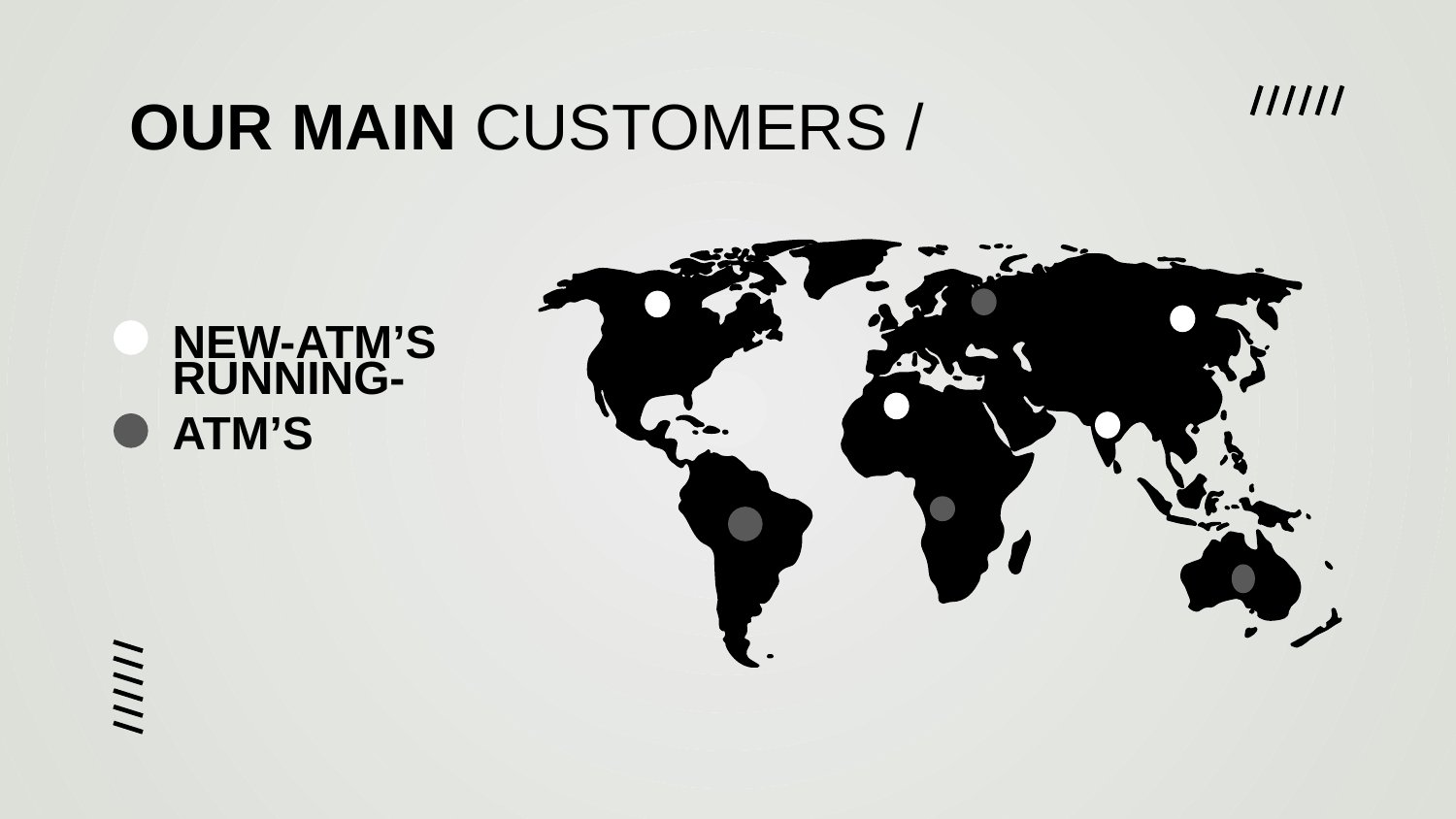

# OUR MAIN CUSTOMERS /

NEW-ATM’S

RUNNING-ATM’S